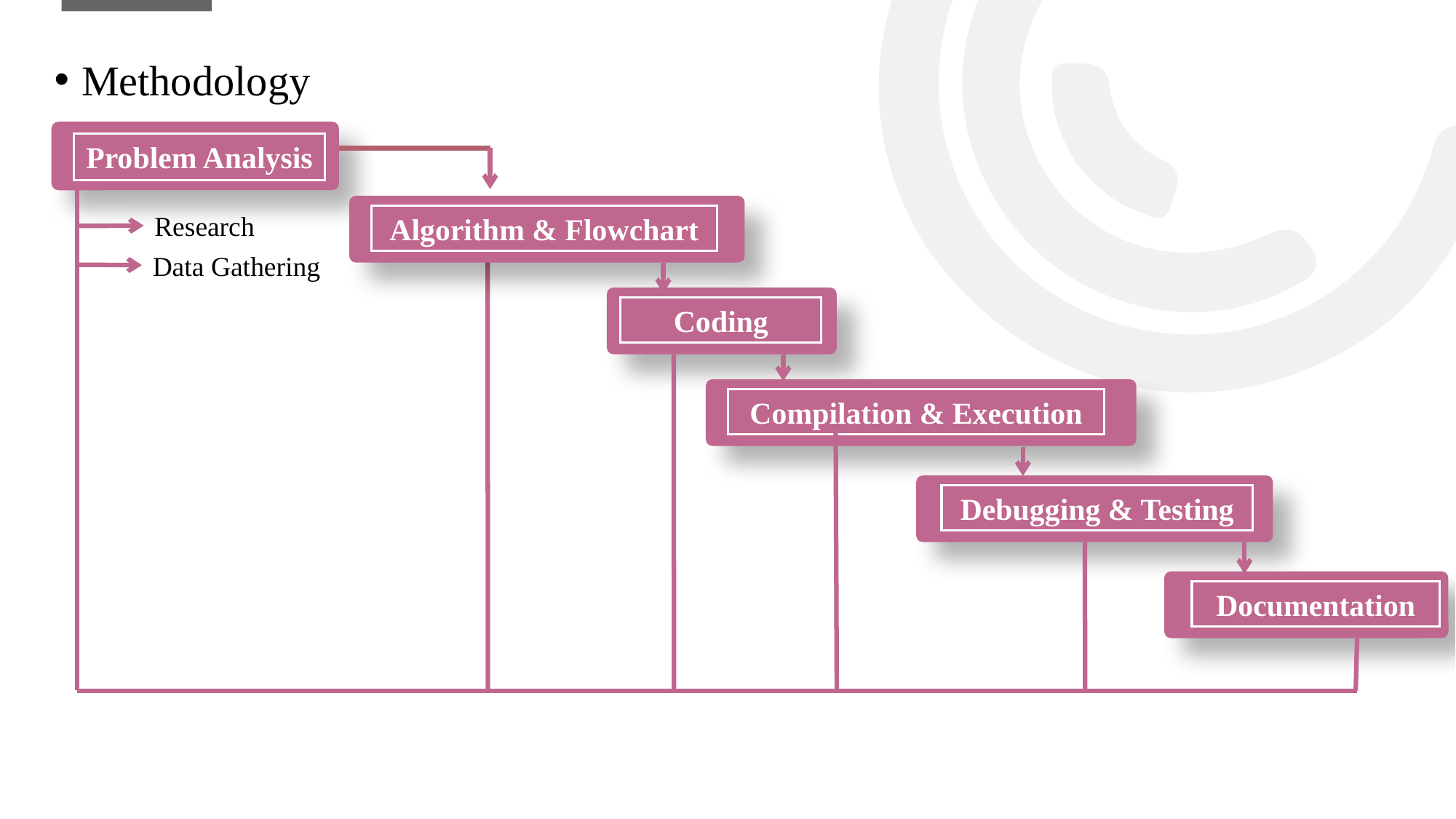

Methodology

Problem Analysis

Research
Algorithm & Flowchart
Data Gathering

Coding

Compilation & Execution

Debugging & Testing

Documentation